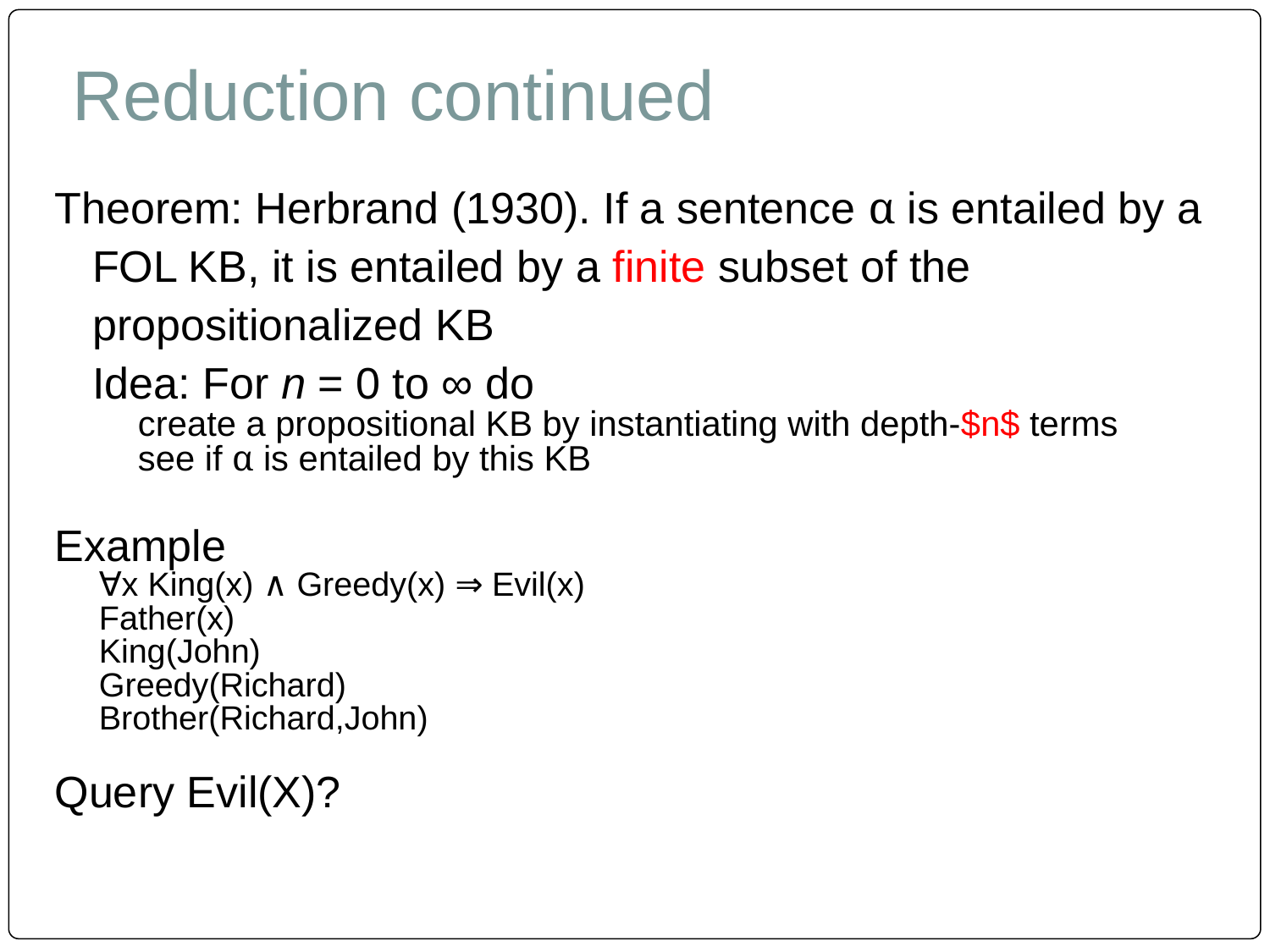

# Reduction continued
Theorem: Herbrand (1930). If a sentence α is entailed by a FOL KB, it is entailed by a finite subset of the propositionalized KB
Idea: For n = 0 to ∞ do
    create a propositional KB by instantiating with depth-$n$ terms
    see if α is entailed by this KB

Example
∀x King(x) ∧ Greedy(x) ⇒ Evil(x)
Father(x)
King(John)
Greedy(Richard)
Brother(Richard,John)

Query Evil(X)?